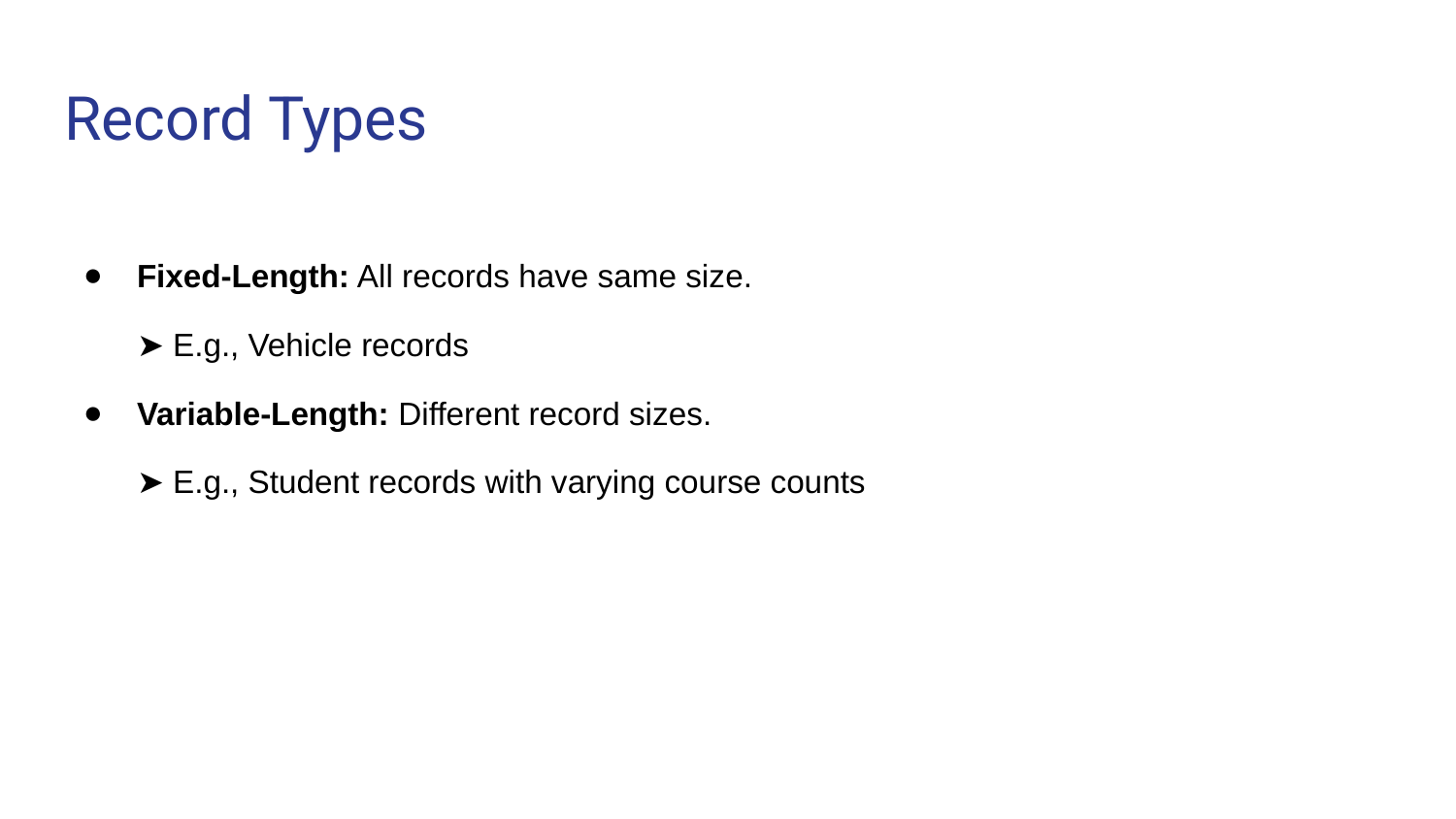

# Record Types

Fixed-Length: All records have same size.
➤ E.g., Vehicle records
Variable-Length: Different record sizes.
➤ E.g., Student records with varying course counts